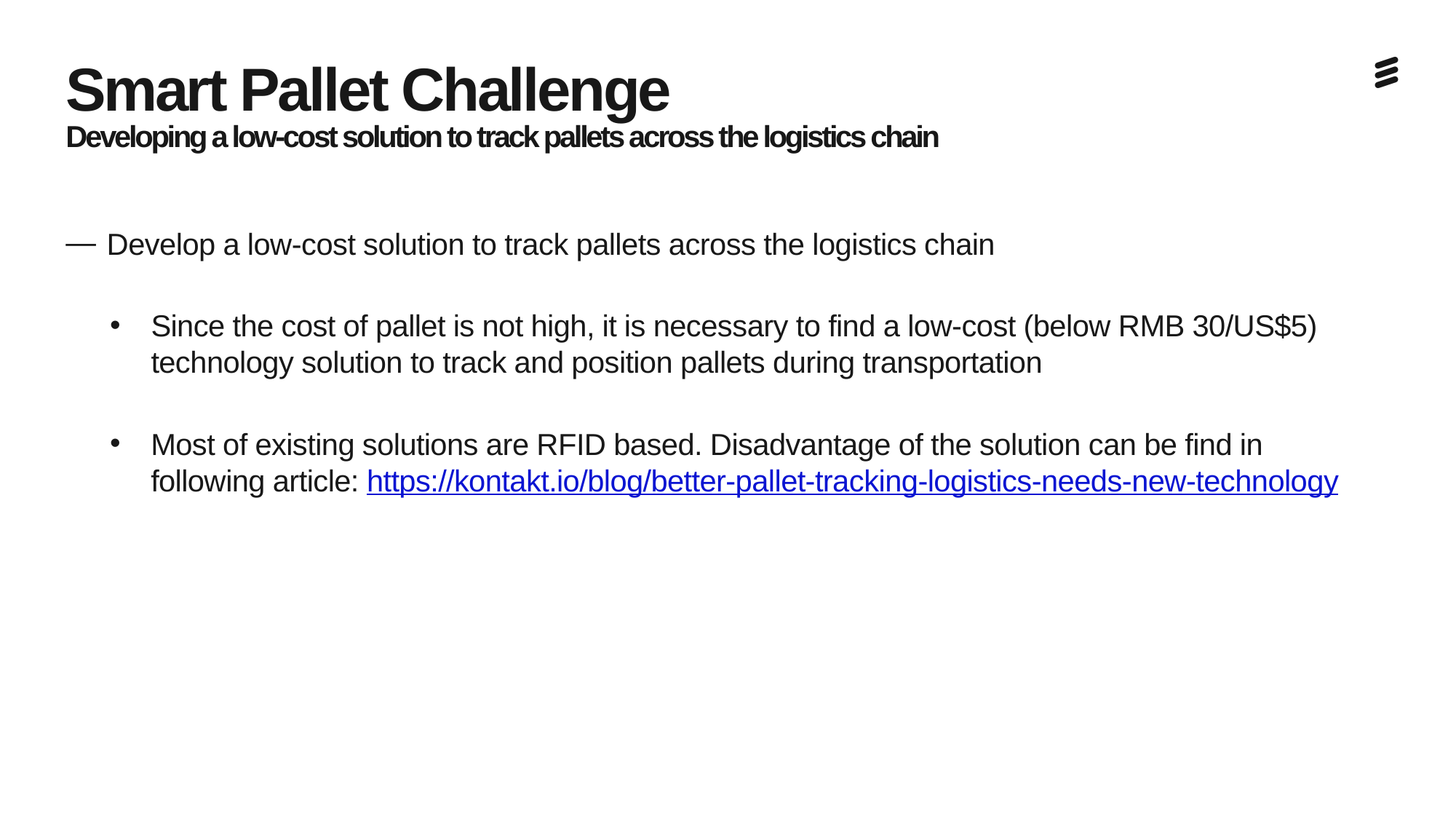

# Smart Pallet Challenge Developing a low-cost solution to track pallets across the logistics chain
Develop a low-cost solution to track pallets across the logistics chain

Since the cost of pallet is not high, it is necessary to find a low-cost (below RMB 30/US$5) technology solution to track and position pallets during transportation

Most of existing solutions are RFID based. Disadvantage of the solution can be find in following article: https://kontakt.io/blog/better-pallet-tracking-logistics-needs-new-technology